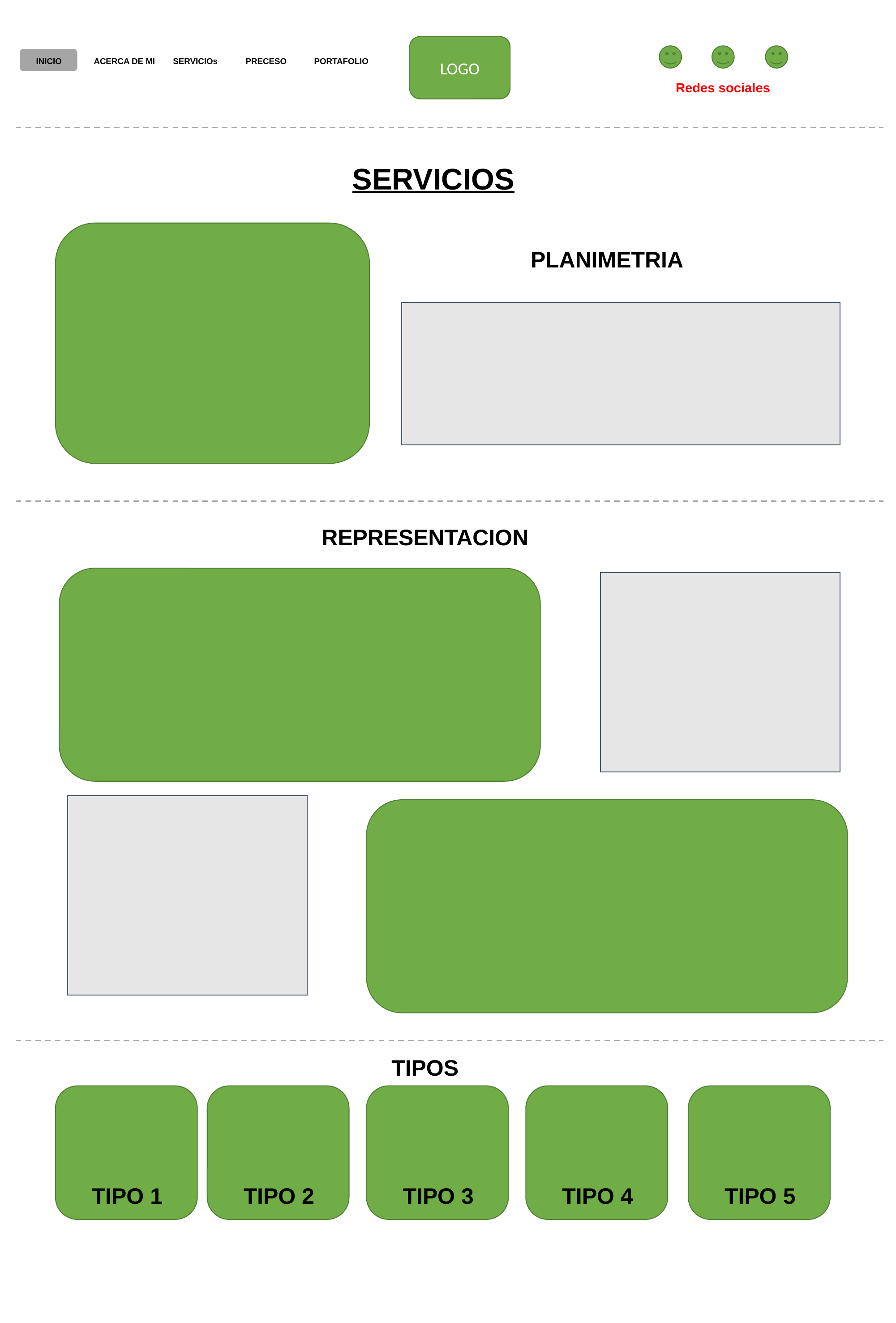

LOGO

INICIO
ACERCA DE MI
SERVICIOs
PRECESO
PORTAFOLIO
Redes sociales
SERVICIOS

PLANIMETRIA

REPRESENTACION

TIPOS

TIPO 1
TIPO 2
TIPO 3
TIPO 4
TIPO 5